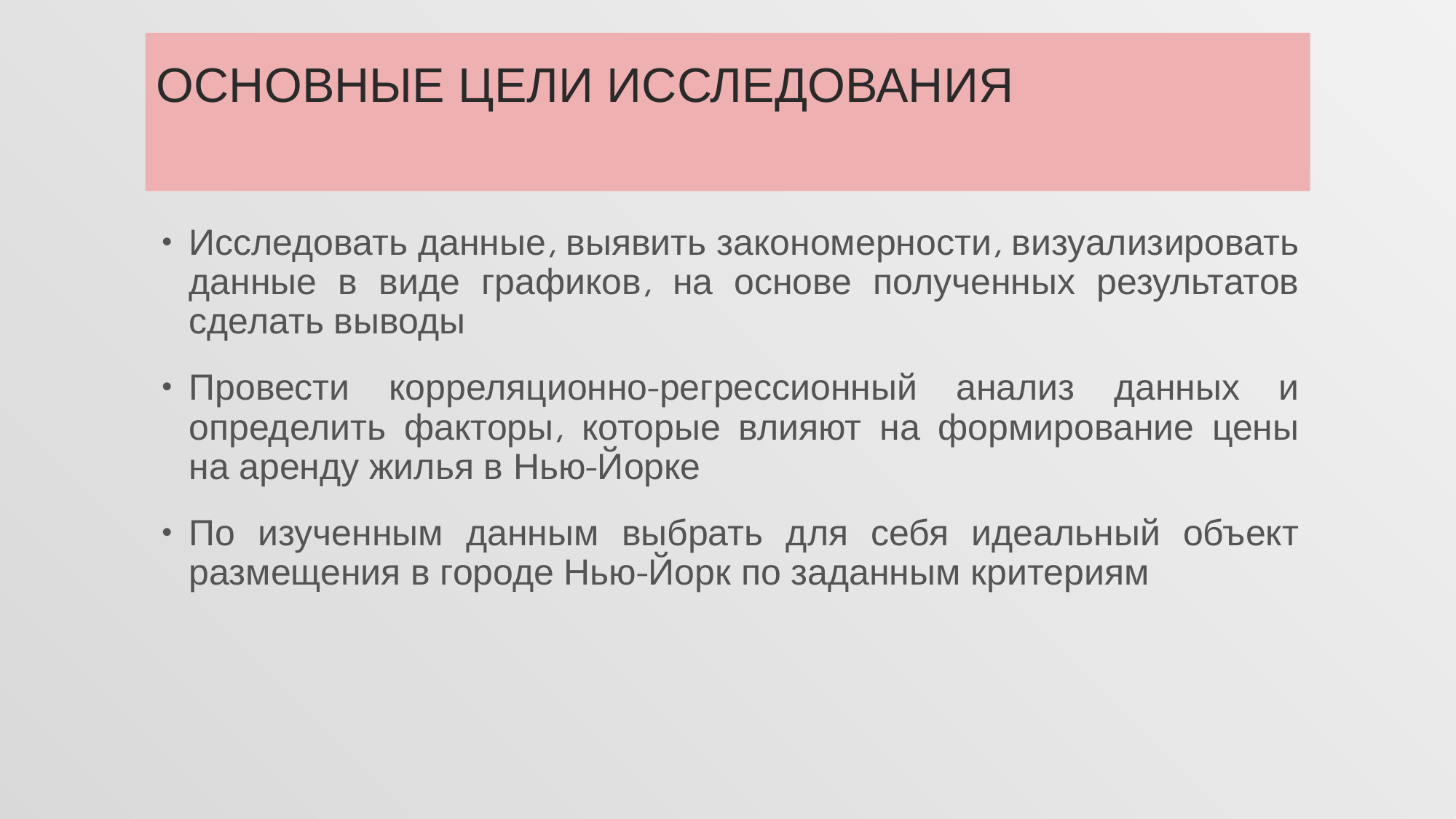

# Основные цели исследования
Исследовать данные, выявить закономерности, визуализировать данные в виде графиков, на основе полученных результатов сделать выводы
Провести корреляционно-регрессионный анализ данных и определить факторы, которые влияют на формирование цены на аренду жилья в Нью-Йорке
По изученным данным выбрать для себя идеальный объект размещения в городе Нью-Йорк по заданным критериям